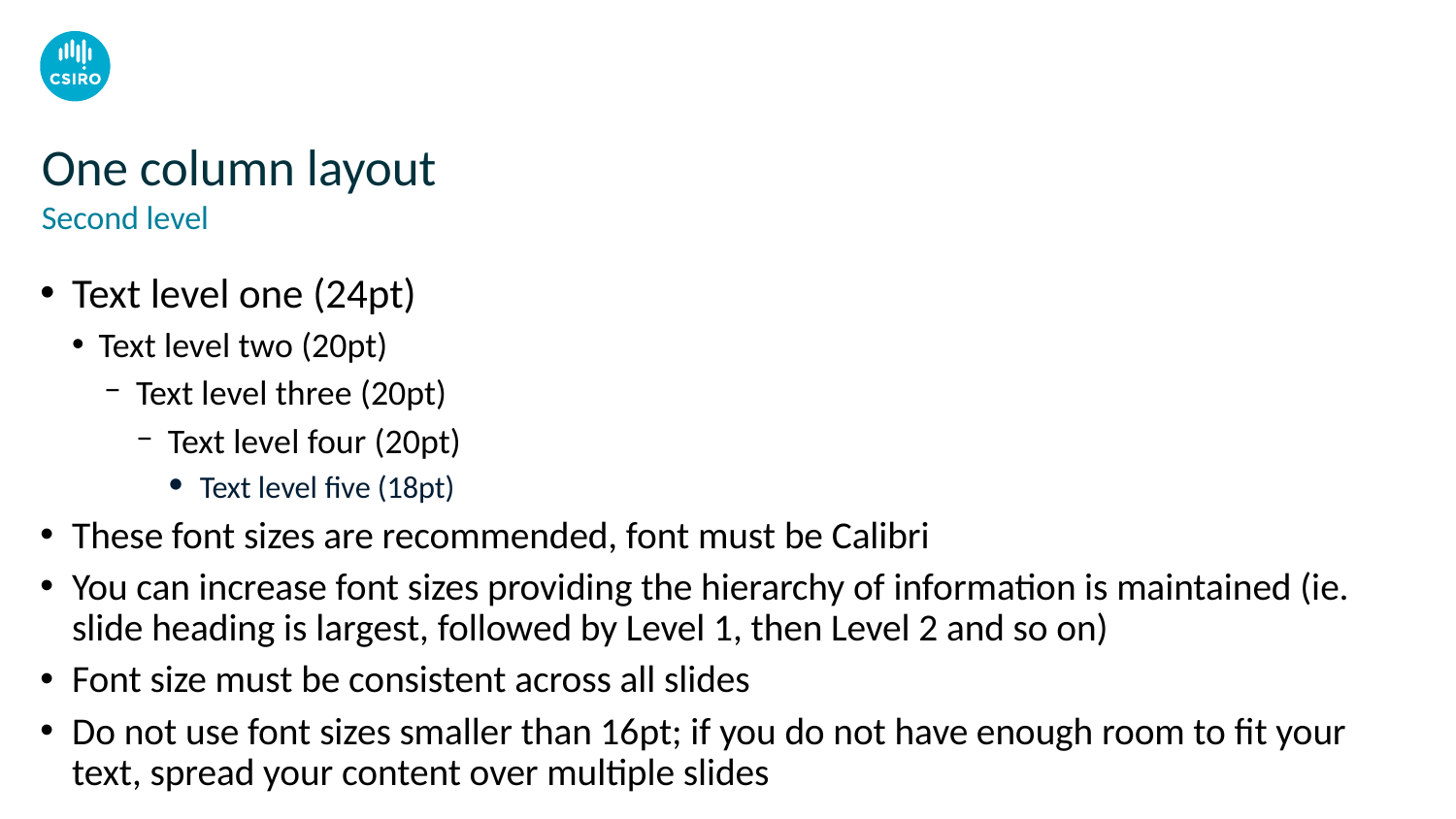

One column layout
Second level
Text level one (24pt)
Text level two (20pt)
Text level three (20pt)
Text level four (20pt)
Text level five (18pt)
These font sizes are recommended, font must be Calibri
You can increase font sizes providing the hierarchy of information is maintained (ie. slide heading is largest, followed by Level 1, then Level 2 and so on)
Font size must be consistent across all slides
Do not use font sizes smaller than 16pt; if you do not have enough room to fit your text, spread your content over multiple slides